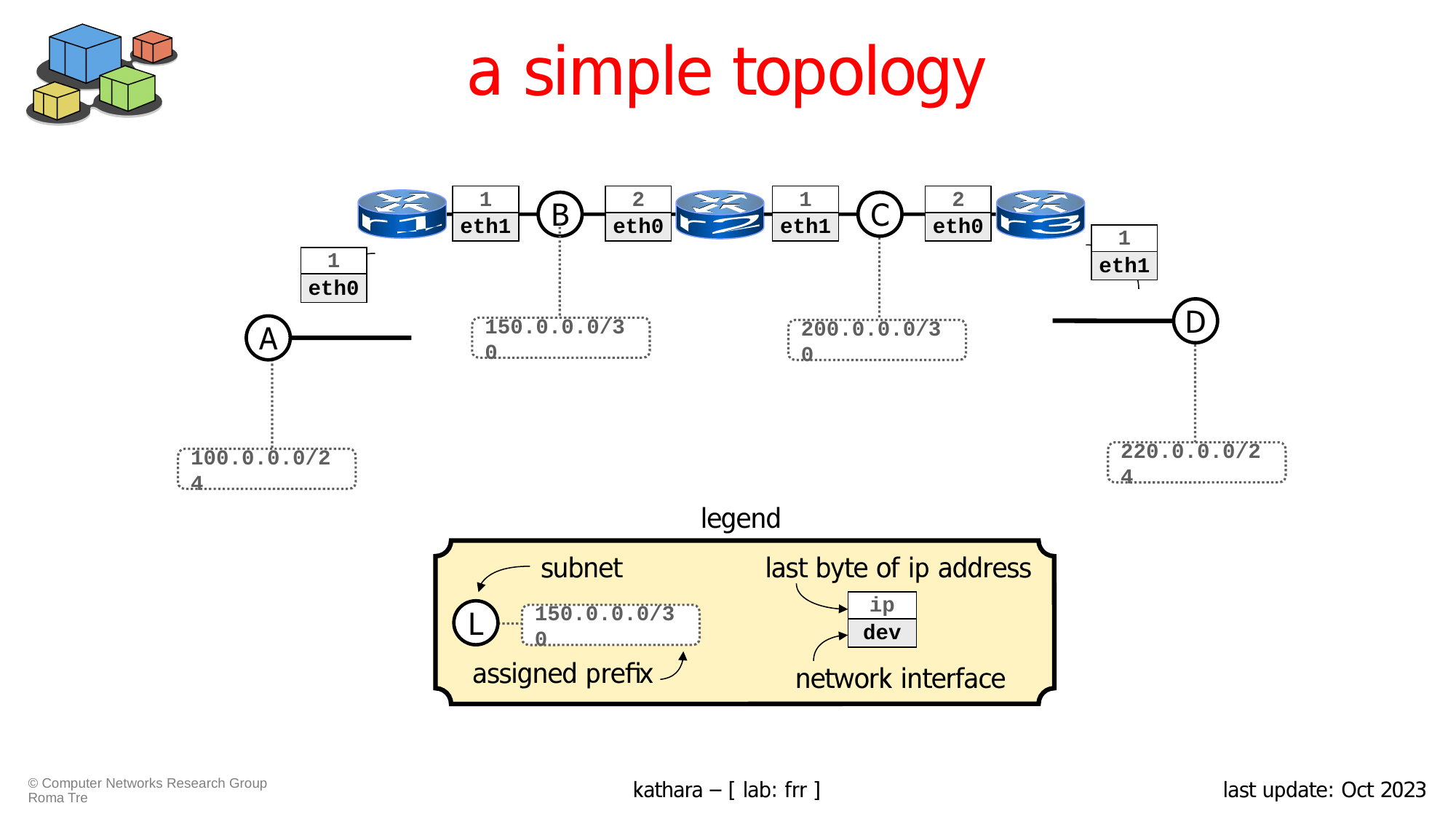

# a simple topology
1
eth1
2
eth0
1
eth1
2
eth0

  r1

  r2

  r3
B
C

1
eth1

1
eth0

D

A

150.0.0.0/30

200.0.0.0/30

220.0.0.0/24
100.0.0.0/24
legend

subnet
last byte of ip address

ip
dev
L
150.0.0.0/30

assigned prefix
network interface
kathara – [ lab: frr ]
last update: Oct 2023